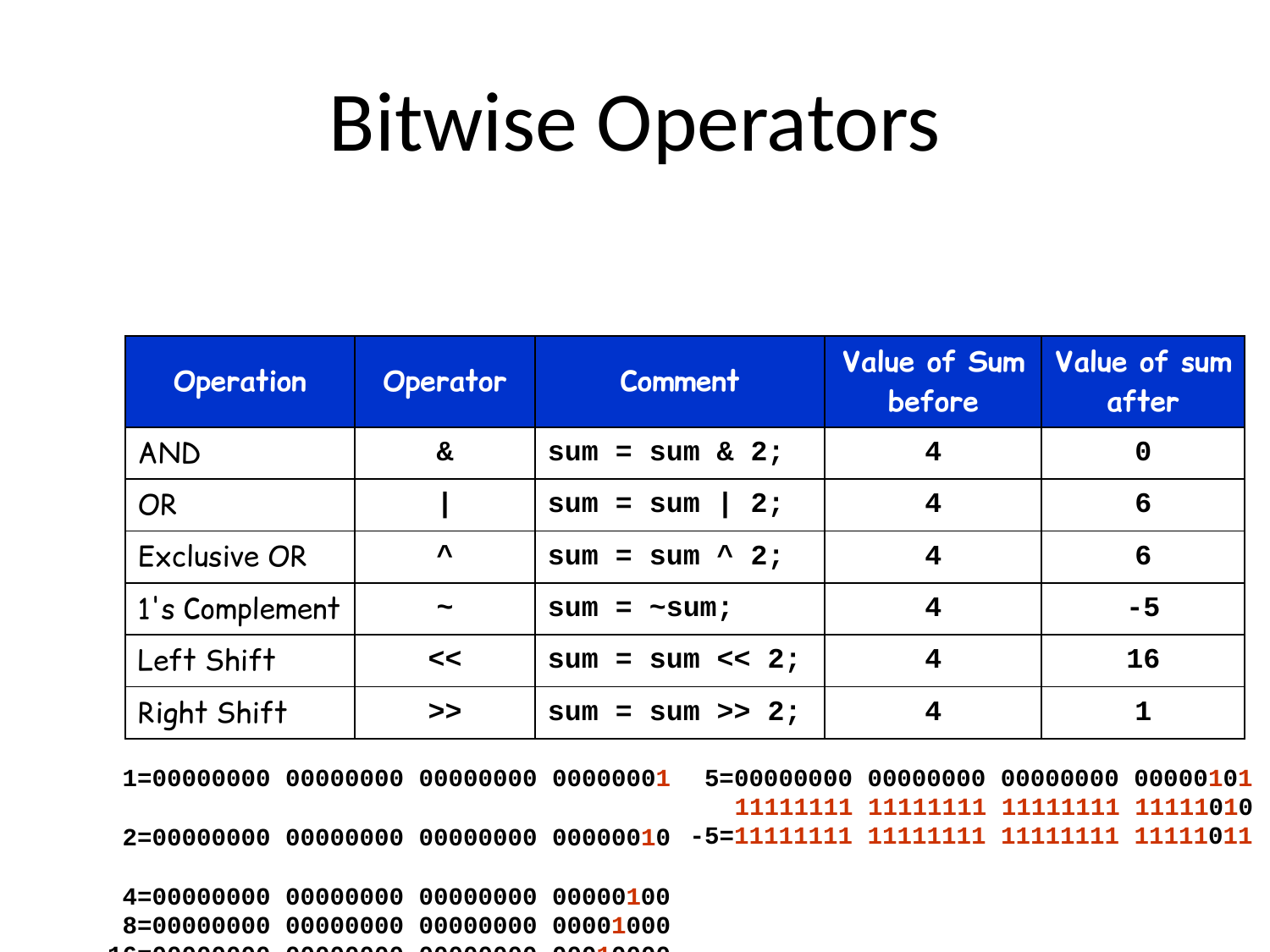

# Bitwise Operators
| Operation | Operator | Comment | Value of Sum before | Value of sum after |
| --- | --- | --- | --- | --- |
| AND | & | sum = sum & 2; | 4 | 0 |
| OR | | | sum = sum | 2; | 4 | 6 |
| Exclusive OR | ^ | sum = sum ^ 2; | 4 | 6 |
| 1's Complement | ~ | sum = ~sum; | 4 | -5 |
| Left Shift | << | sum = sum << 2; | 4 | 16 |
| Right Shift | >> | sum = sum >> 2; | 4 | 1 |
 1=00000000 00000000 00000000 00000001
 2=00000000 00000000 00000000 00000010
 4=00000000 00000000 00000000 00000100
 8=00000000 00000000 00000000 00001000
16=00000000 00000000 00000000 00010000
5=00000000 00000000 00000000 00000101
11111111 11111111 11111111 11111010
-5=11111111 11111111 11111111 11111011